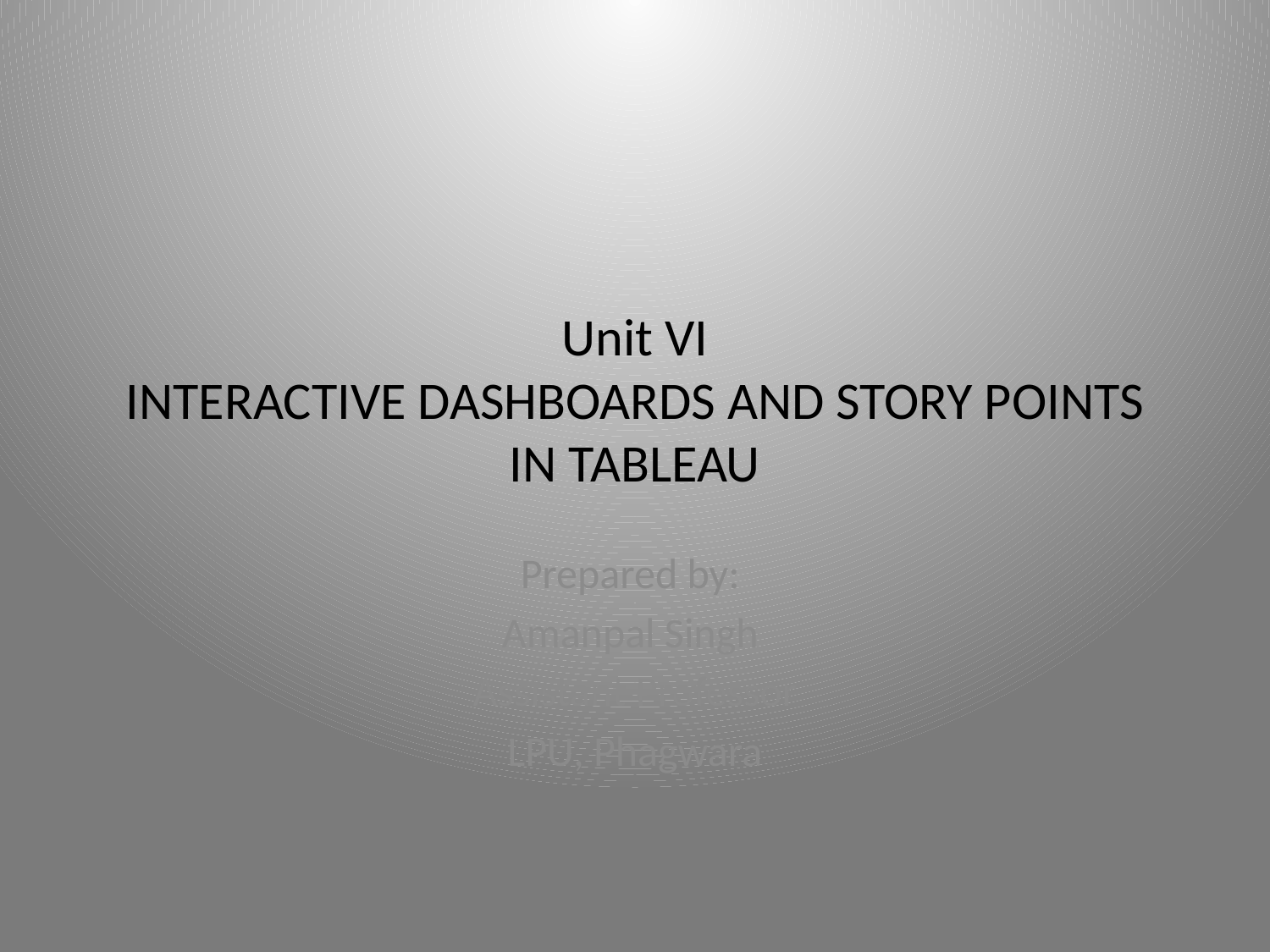

# Unit VI INTERACTIVE DASHBOARDS AND STORY POINTS IN TABLEAU
Prepared by:
Amanpal Singh
Assistant Professor
LPU, Phagwara